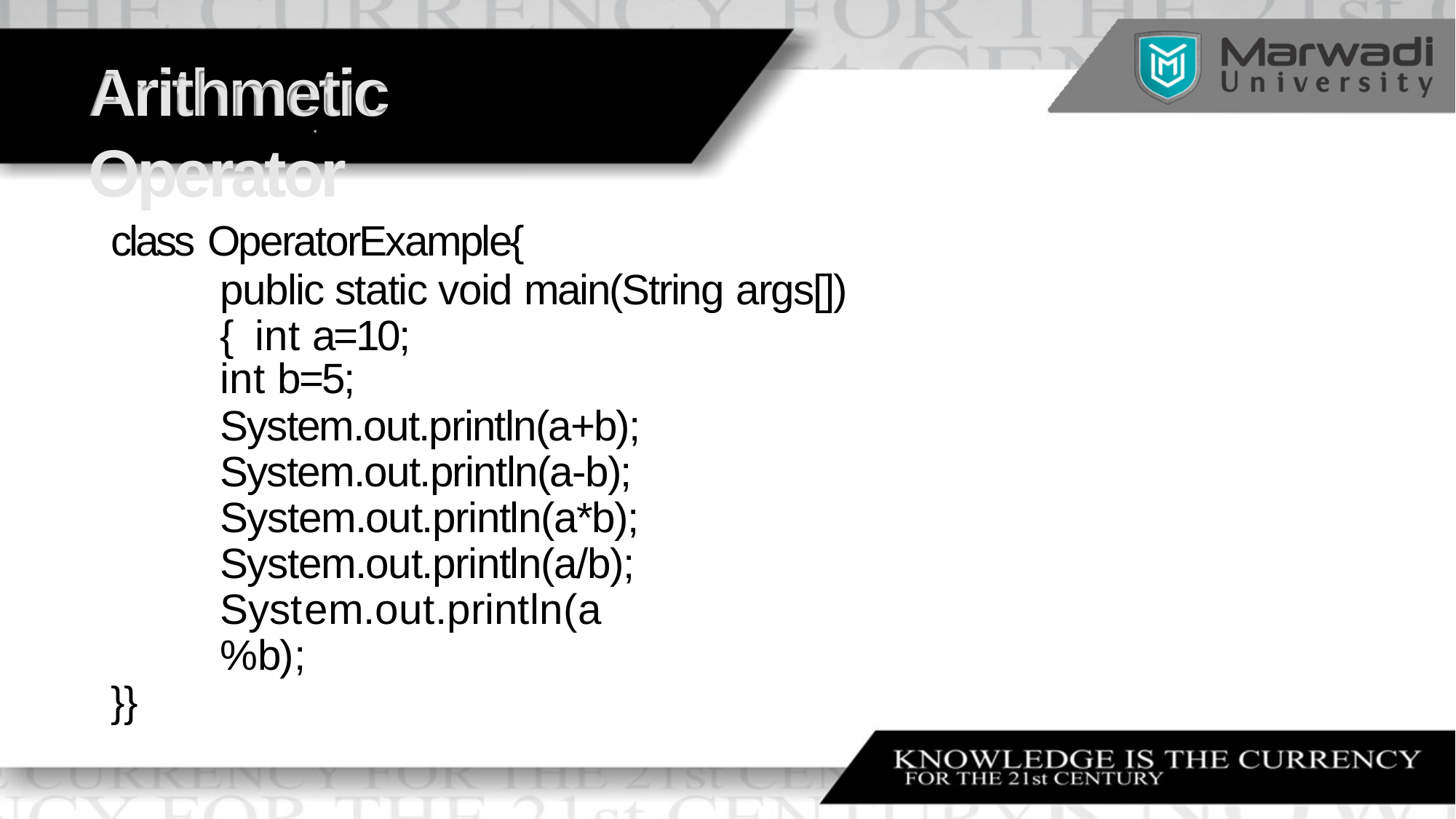

# Arithmetic Operator
class OperatorExample{
public static void main(String args[]){  int a=10;
int b=5;
System.out.println(a+b);  System.out.println(a-b);  System.out.println(a*b);  System.out.println(a/b);  System.out.println(a%b);
}}
•	Author Detail